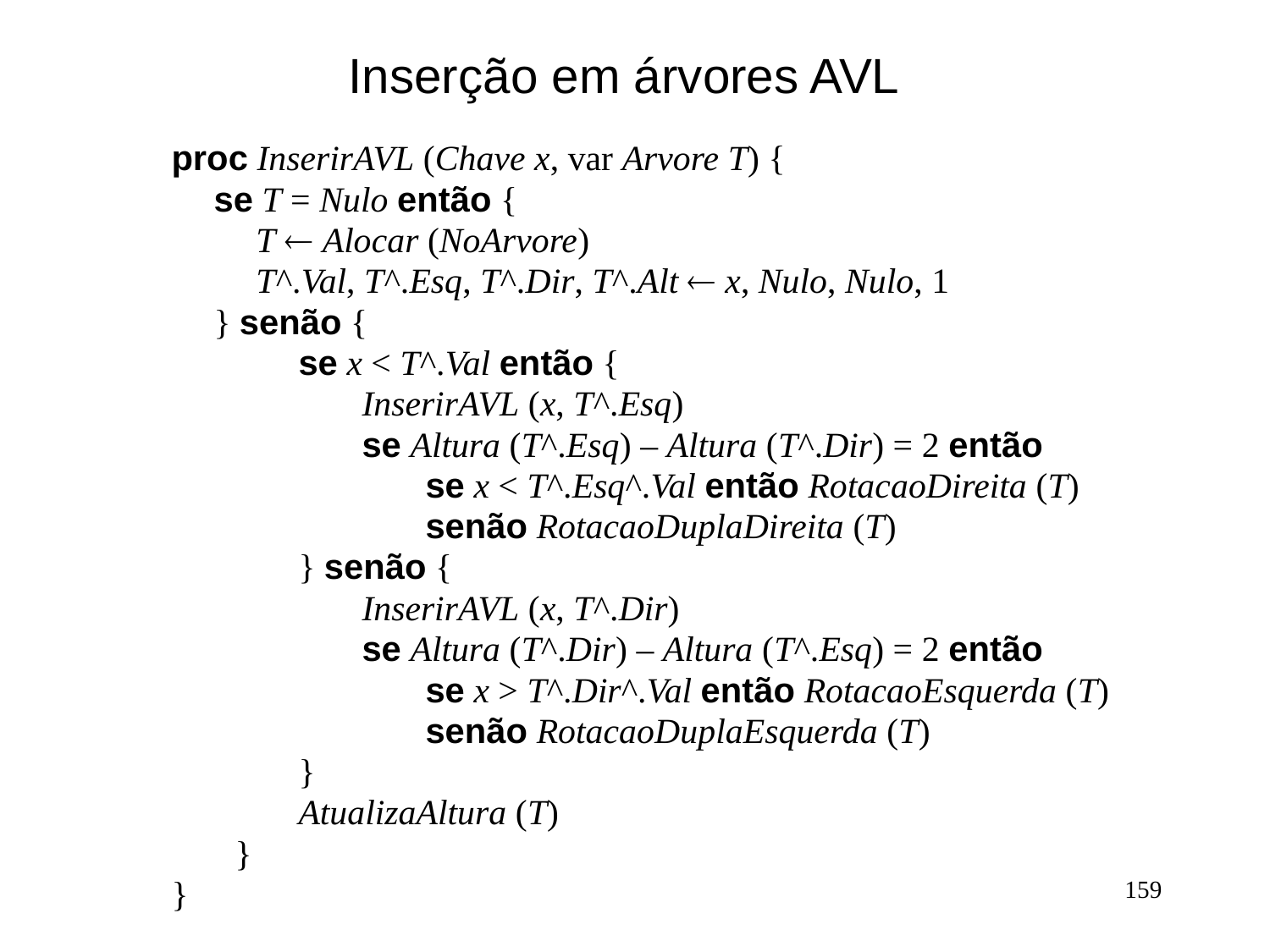

# Inserção em árvores AVL
proc InserirAVL (Chave x, var Arvore T) {
  se T = Nulo então {
    T ← Alocar (NoArvore)
    T^.Val, T^.Esq, T^.Dir, T^.Alt ← x, Nulo, Nulo, 1
  } senão {
      se x < T^.Val então {
         InserirAVL (x, T^.Esq)
         se Altura (T^.Esq) – Altura (T^.Dir) = 2 então
            se x < T^.Esq^.Val então RotacaoDireita (T)
            senão RotacaoDuplaDireita (T)
      } senão {
         InserirAVL (x, T^.Dir)
         se Altura (T^.Dir) – Altura (T^.Esq) = 2 então
            se x > T^.Dir^.Val então RotacaoEsquerda (T)
            senão RotacaoDuplaEsquerda (T)
      }
      AtualizaAltura (T)
   }
}
159